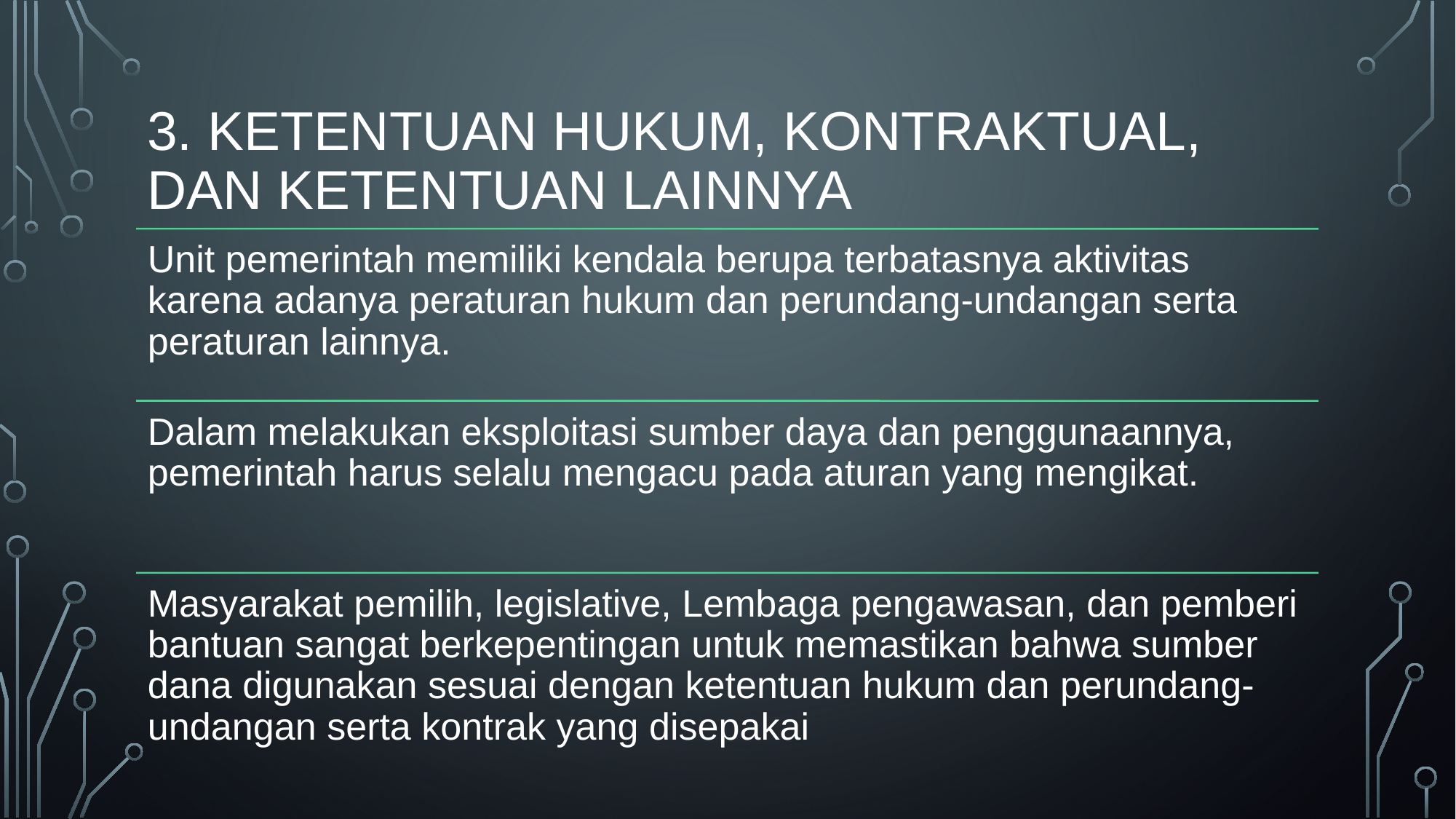

# 3. Ketentuan hukum, kontraktual, dan ketentuan lainnya
Unit pemerintah memiliki kendala berupa terbatasnya aktivitas karena adanya peraturan hukum dan perundang-undangan serta peraturan lainnya.
Dalam melakukan eksploitasi sumber daya dan penggunaannya, pemerintah harus selalu mengacu pada aturan yang mengikat.
Masyarakat pemilih, legislative, Lembaga pengawasan, dan pemberi bantuan sangat berkepentingan untuk memastikan bahwa sumber dana digunakan sesuai dengan ketentuan hukum dan perundang-undangan serta kontrak yang disepakai